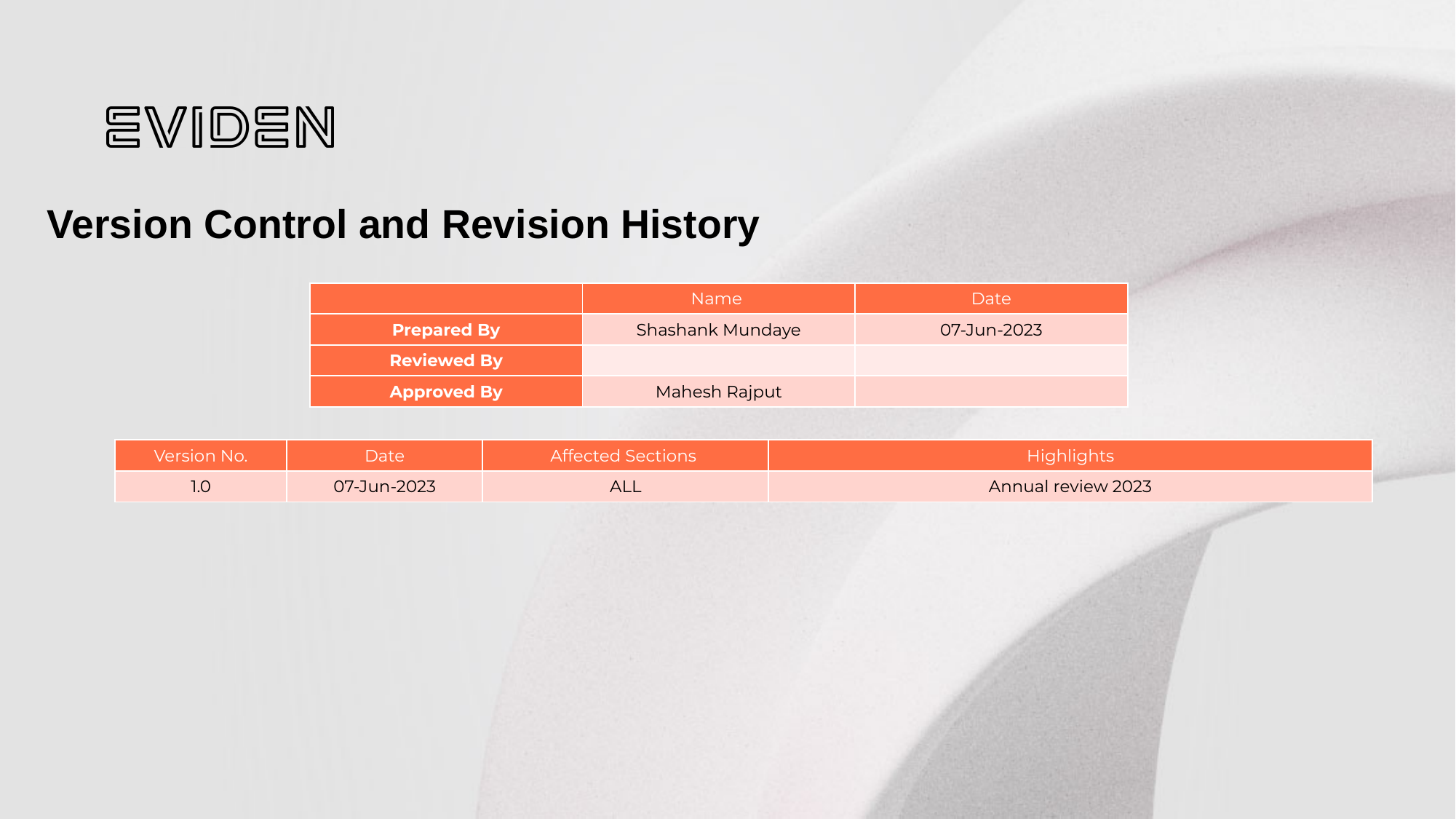

Version Control and Revision History
|  | Name | Date |
| --- | --- | --- |
| Prepared By | Shashank Mundaye | 07-Jun-2023 |
| Reviewed By |  |  |
| Approved By | Mahesh Rajput |  |
| Version No. | Date | Affected Sections | Highlights |
| --- | --- | --- | --- |
| 1.0 | 07-Jun-2023 | ALL | Annual review 2023 |